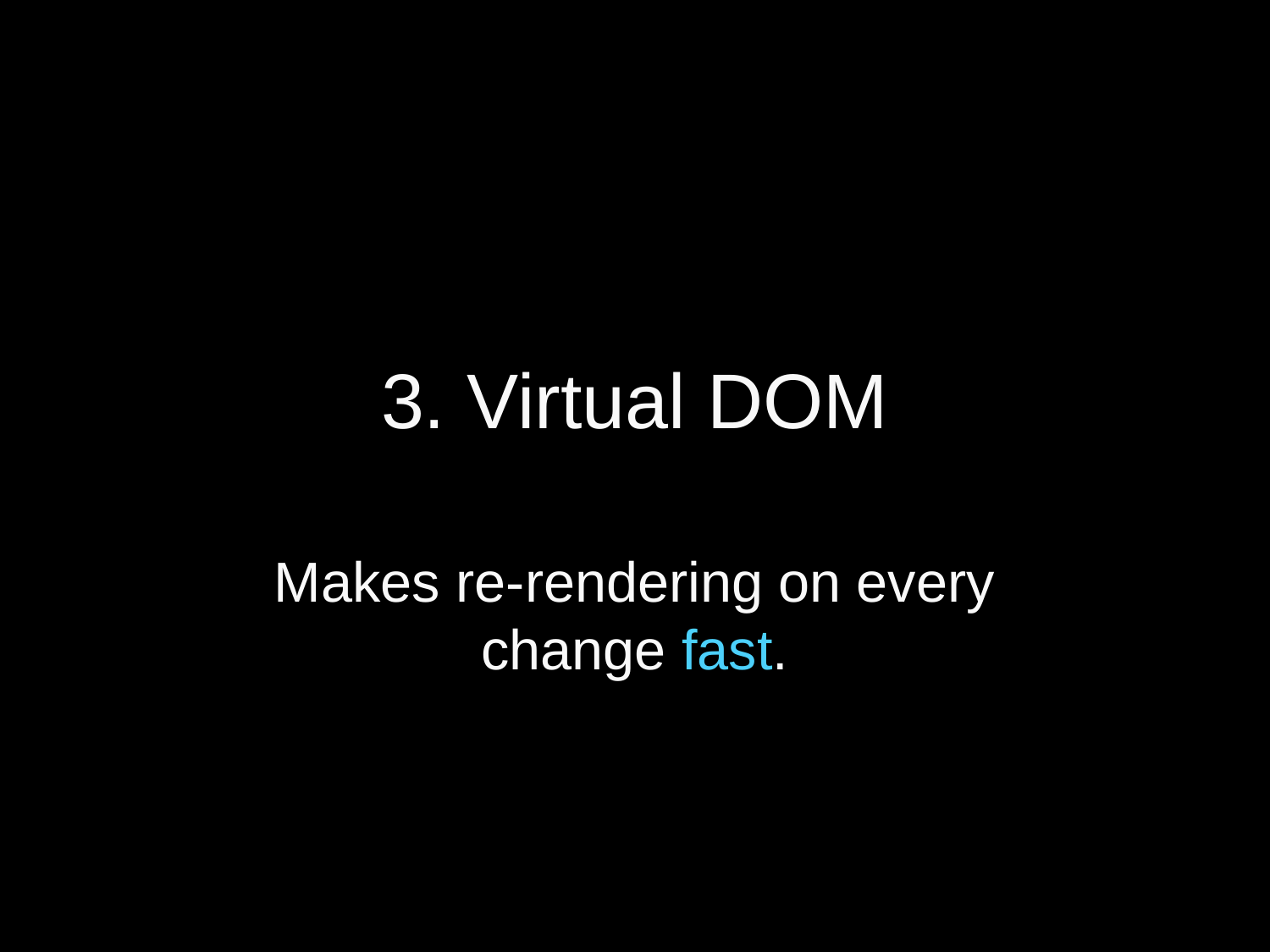

# 3. Virtual DOM
Makes re-rendering on every change fast.